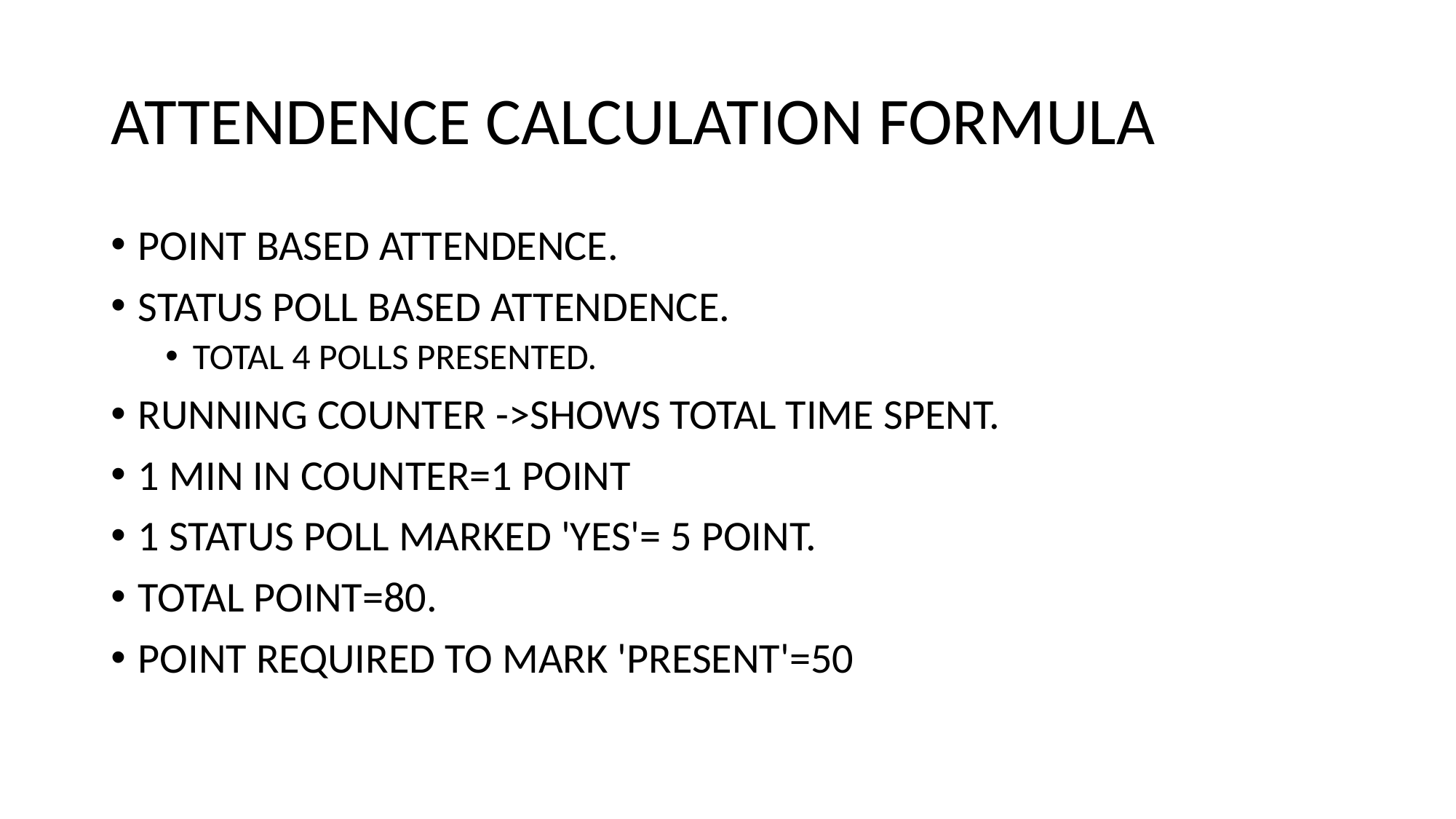

# ATTENDENCE CALCULATION FORMULA
POINT BASED ATTENDENCE.
STATUS POLL BASED ATTENDENCE.
TOTAL 4 POLLS PRESENTED.
RUNNING COUNTER ->SHOWS TOTAL TIME SPENT.
1 MIN IN COUNTER=1 POINT
1 STATUS POLL MARKED 'YES'= 5 POINT.
TOTAL POINT=80.
POINT REQUIRED TO MARK 'PRESENT'=50